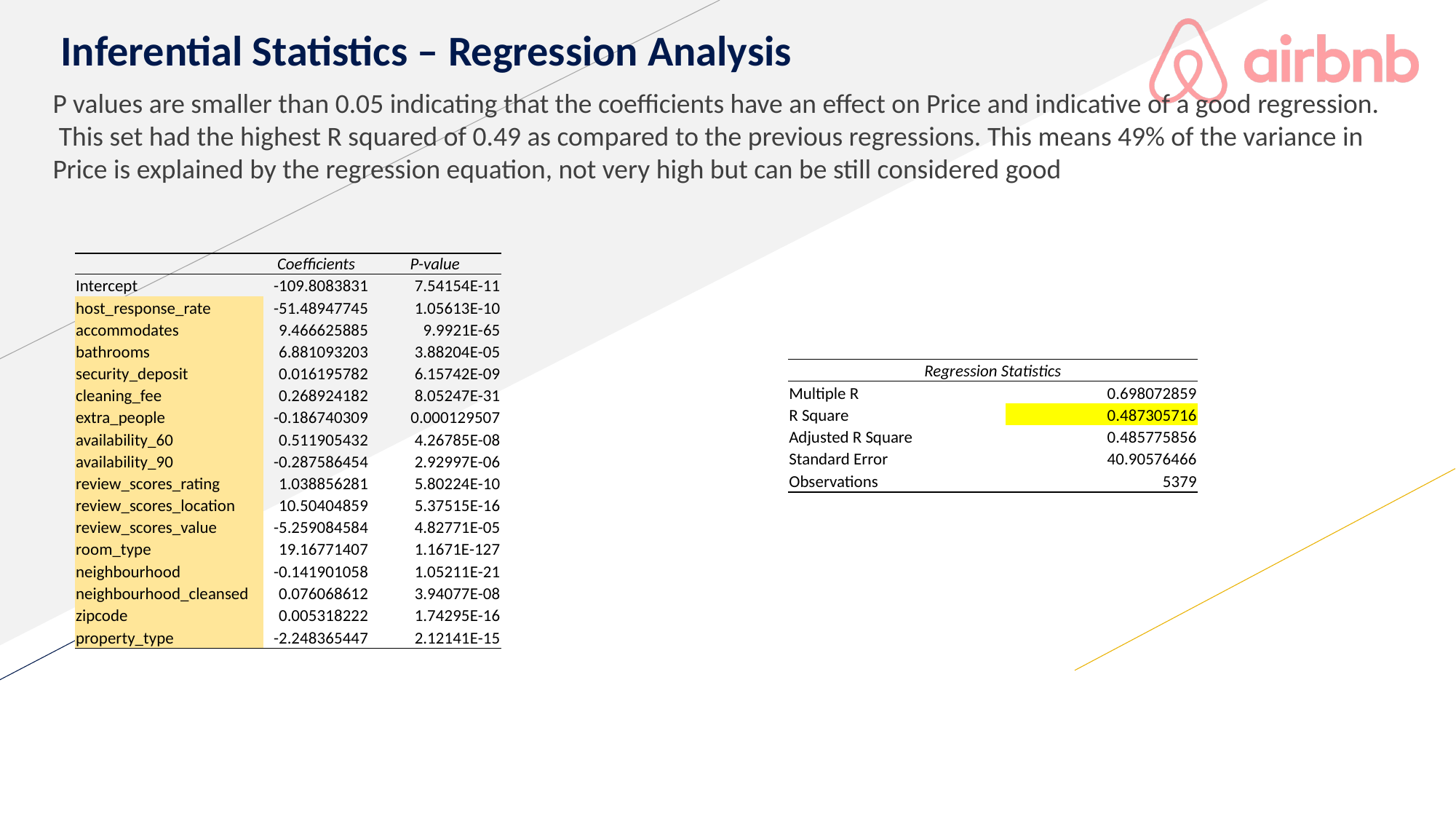

Inferential Statistics – Regression Analysis
P values are smaller than 0.05 indicating that the coefficients have an effect on Price and indicative of a good regression.  This set had the highest R squared of 0.49 as compared to the previous regressions. This means 49% of the variance in Price is explained by the regression equation, not very high but can be still considered good
|  | Coefficients | P-value |
| --- | --- | --- |
| Intercept | -109.8083831 | 7.54154E-11 |
| host\_response\_rate | -51.48947745 | 1.05613E-10 |
| accommodates | 9.466625885 | 9.9921E-65 |
| bathrooms | 6.881093203 | 3.88204E-05 |
| security\_deposit | 0.016195782 | 6.15742E-09 |
| cleaning\_fee | 0.268924182 | 8.05247E-31 |
| extra\_people | -0.186740309 | 0.000129507 |
| availability\_60 | 0.511905432 | 4.26785E-08 |
| availability\_90 | -0.287586454 | 2.92997E-06 |
| review\_scores\_rating | 1.038856281 | 5.80224E-10 |
| review\_scores\_location | 10.50404859 | 5.37515E-16 |
| review\_scores\_value | -5.259084584 | 4.82771E-05 |
| room\_type | 19.16771407 | 1.1671E-127 |
| neighbourhood | -0.141901058 | 1.05211E-21 |
| neighbourhood\_cleansed | 0.076068612 | 3.94077E-08 |
| zipcode | 0.005318222 | 1.74295E-16 |
| property\_type | -2.248365447 | 2.12141E-15 |
| Regression Statistics |  |
| --- | --- |
| Multiple R | 0.698072859 |
| R Square | 0.487305716 |
| Adjusted R Square | 0.485775856 |
| Standard Error | 40.90576466 |
| Observations | 5379 |